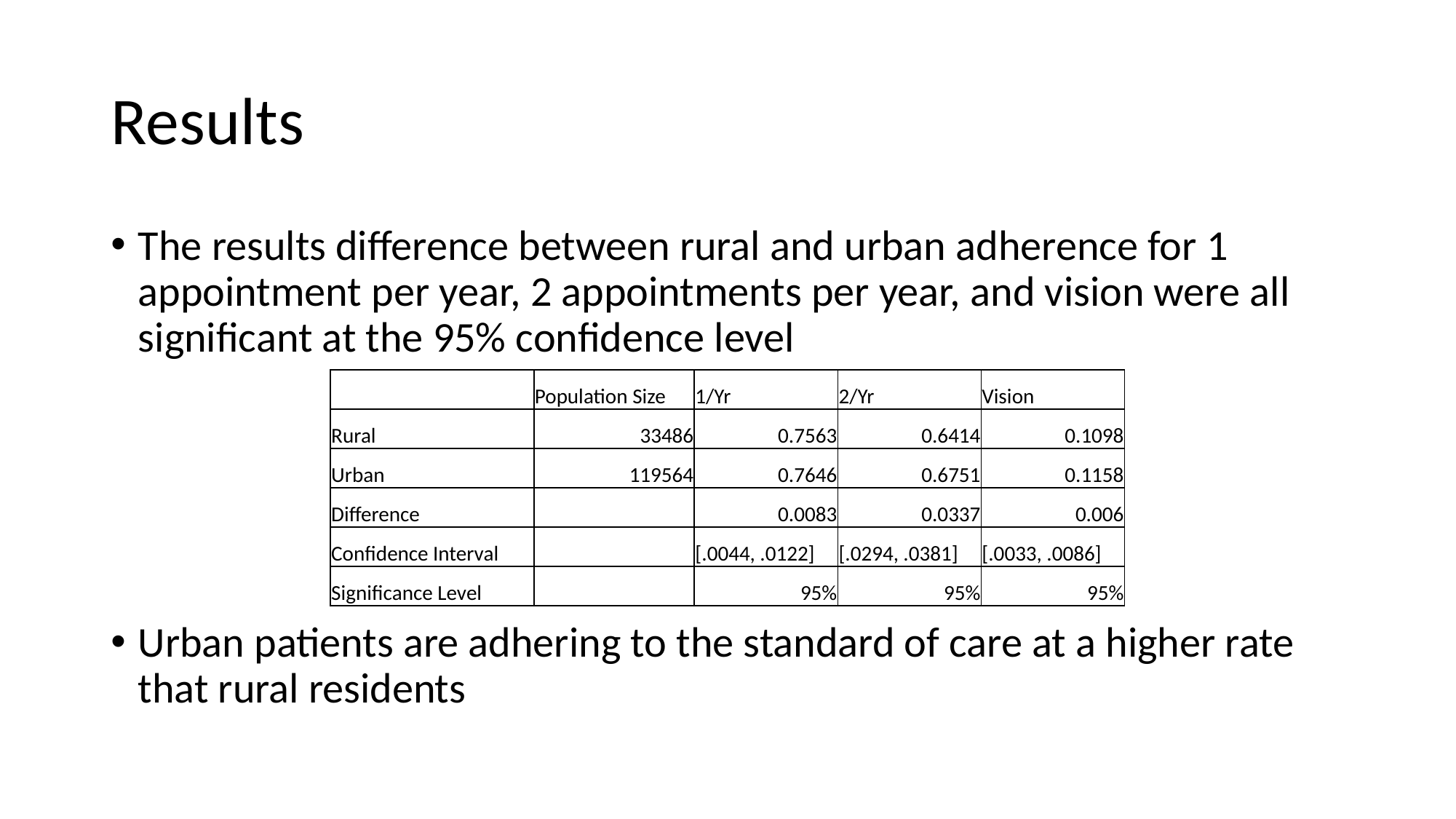

# Results
The results difference between rural and urban adherence for 1 appointment per year, 2 appointments per year, and vision were all significant at the 95% confidence level

Urban patients are adhering to the standard of care at a higher rate that rural residents

|  | Population Size | 1/Yr | 2/Yr | Vision |
| --- | --- | --- | --- | --- |
| Rural | 33486 | 0.7563 | 0.6414 | 0.1098 |
| Urban | 119564 | 0.7646 | 0.6751 | 0.1158 |
| Difference |  | 0.0083 | 0.0337 | 0.006 |
| Confidence Interval |  | [.0044, .0122] | [.0294, .0381] | [.0033, .0086] |
| Significance Level |  | 95% | 95% | 95% |